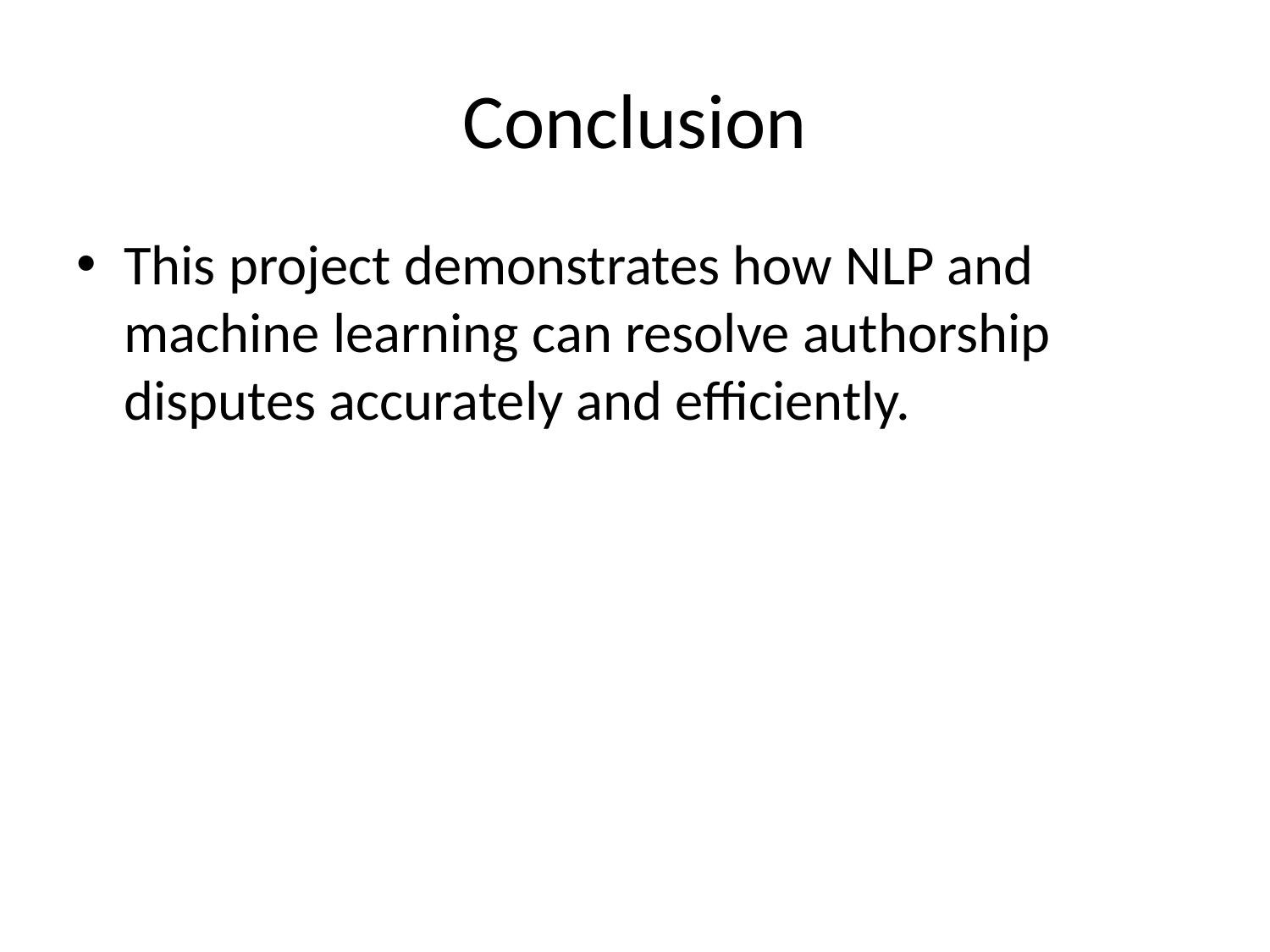

# Conclusion
This project demonstrates how NLP and machine learning can resolve authorship disputes accurately and efficiently.